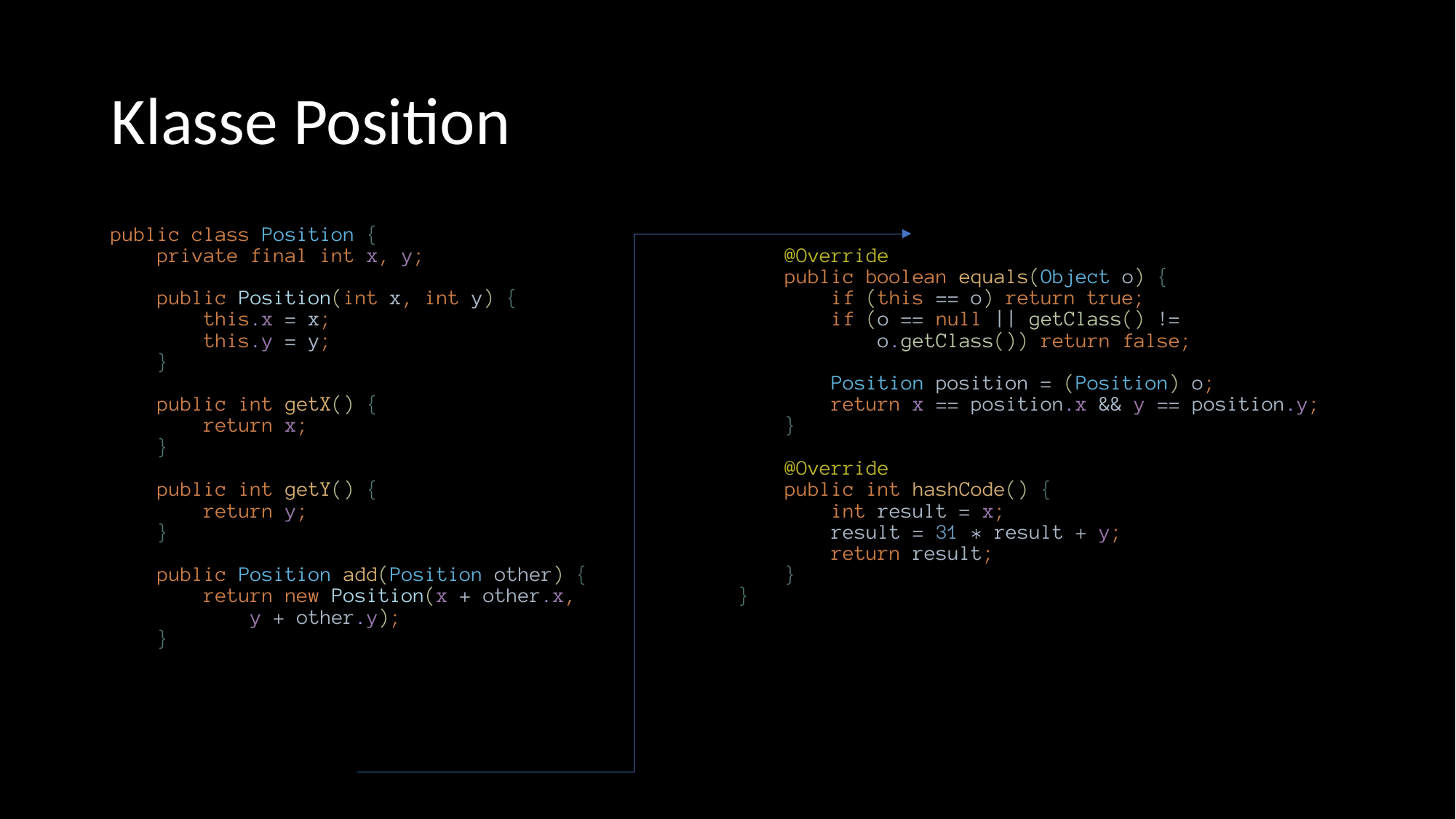

# Klasse Position
| public class Position { private final int x, y; public Position(int x, int y) { this.x = x; this.y = y; } public int getX() { return x; } public int getY() { return y; } public Position add(Position other) { return new Position(x + other.x, y + other.y); } | @Override public boolean equals(Object o) { if (this == o) return true; if (o == null || getClass() != o.getClass()) return false; Position position = (Position) o; return x == position.x && y == position.y; } @Override public int hashCode() { int result = x; result = 31 \* result + y; return result; } } |
| --- | --- |